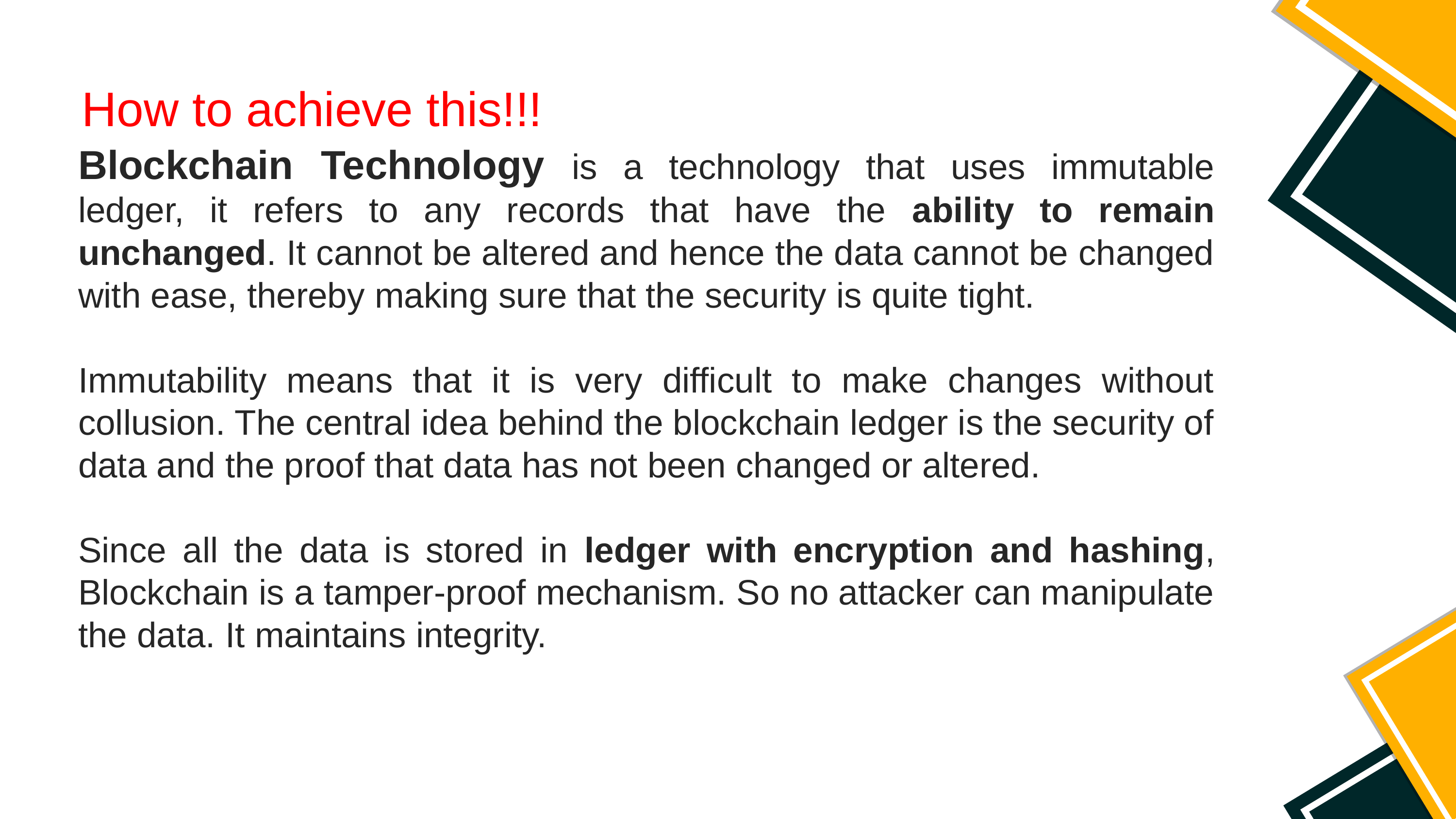

How to achieve this!!!

Blockchain Technology is a technology that uses immutable ledger, it refers to any records that have the ability to remain unchanged. It cannot be altered and hence the data cannot be changed with ease, thereby making sure that the security is quite tight.

Immutability means that it is very difficult to make changes without collusion. The central idea behind the blockchain ledger is the security of data and the proof that data has not been changed or altered.

Since all the data is stored in ledger with encryption and hashing, Blockchain is a tamper-proof mechanism. So no attacker can manipulate the data. It maintains integrity.